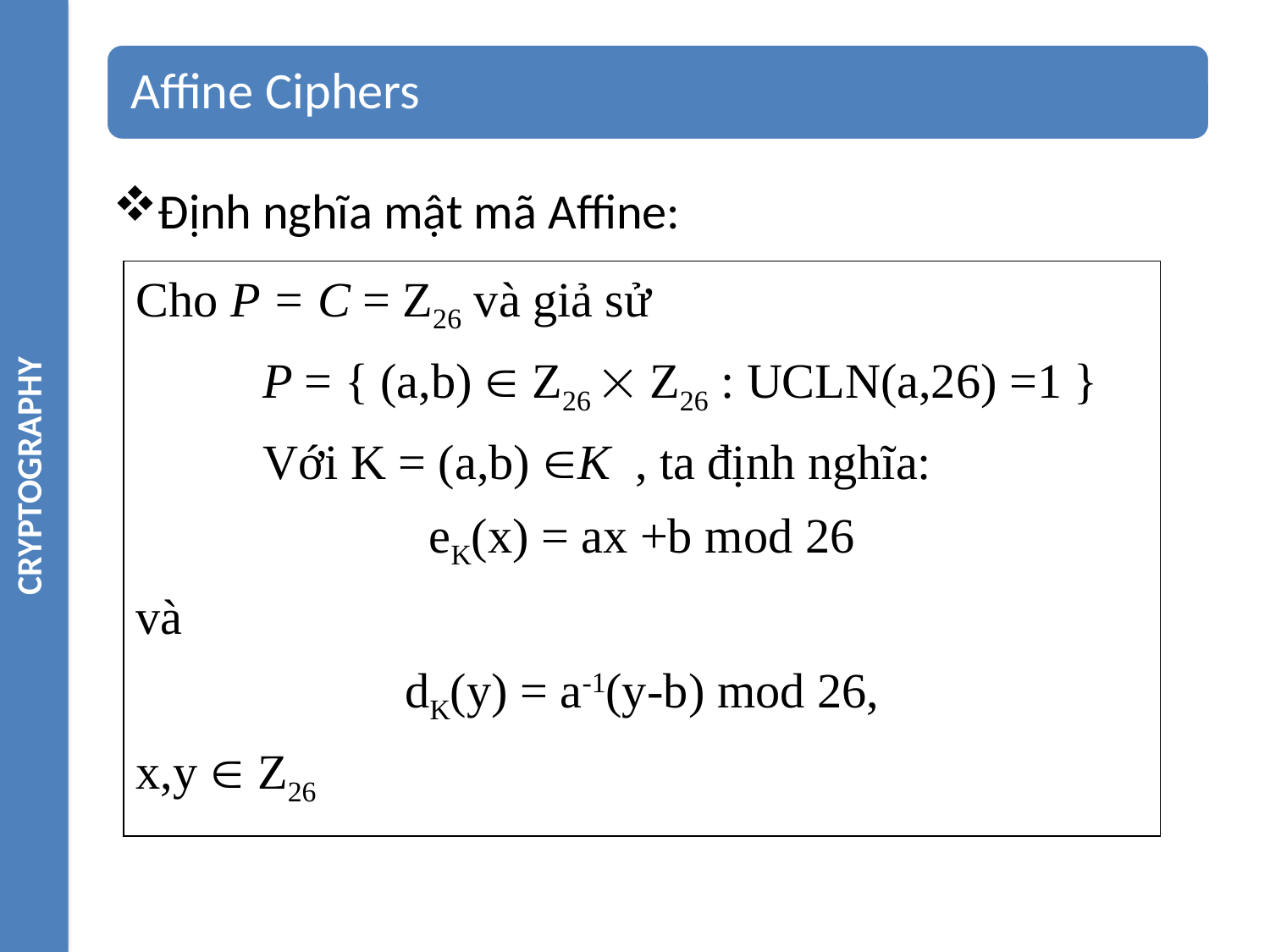

#
CRYPTOGRAPHY
Affine Ciphers
Định nghĩa mật mã Affine:

Cho P = C = Z26 và giả sử
	P = { (a,b) ∈ Z26 × Z26 : UCLN(a,26) =1 }
	Với K = (a,b) ∈K  , ta định nghĩa:
eK(x) = ax +b mod 26
và
dK(y) = a-1(y-b) mod 26,
x,y ∈ Z26